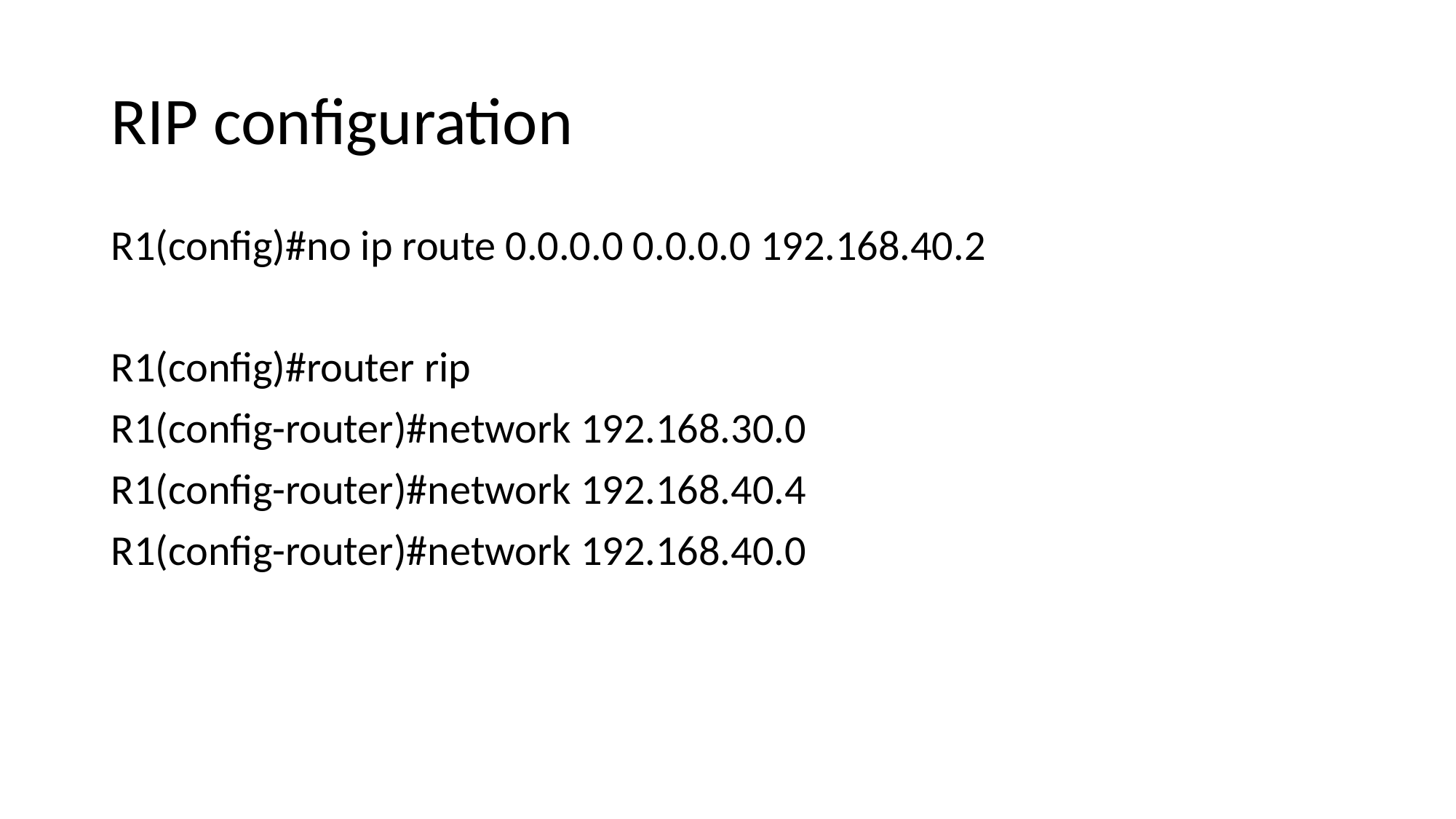

# RIP configuration
R1(config)#no ip route 0.0.0.0 0.0.0.0 192.168.40.2

R1(config)#router rip
R1(config-router)#network 192.168.30.0
R1(config-router)#network 192.168.40.4
R1(config-router)#network 192.168.40.0